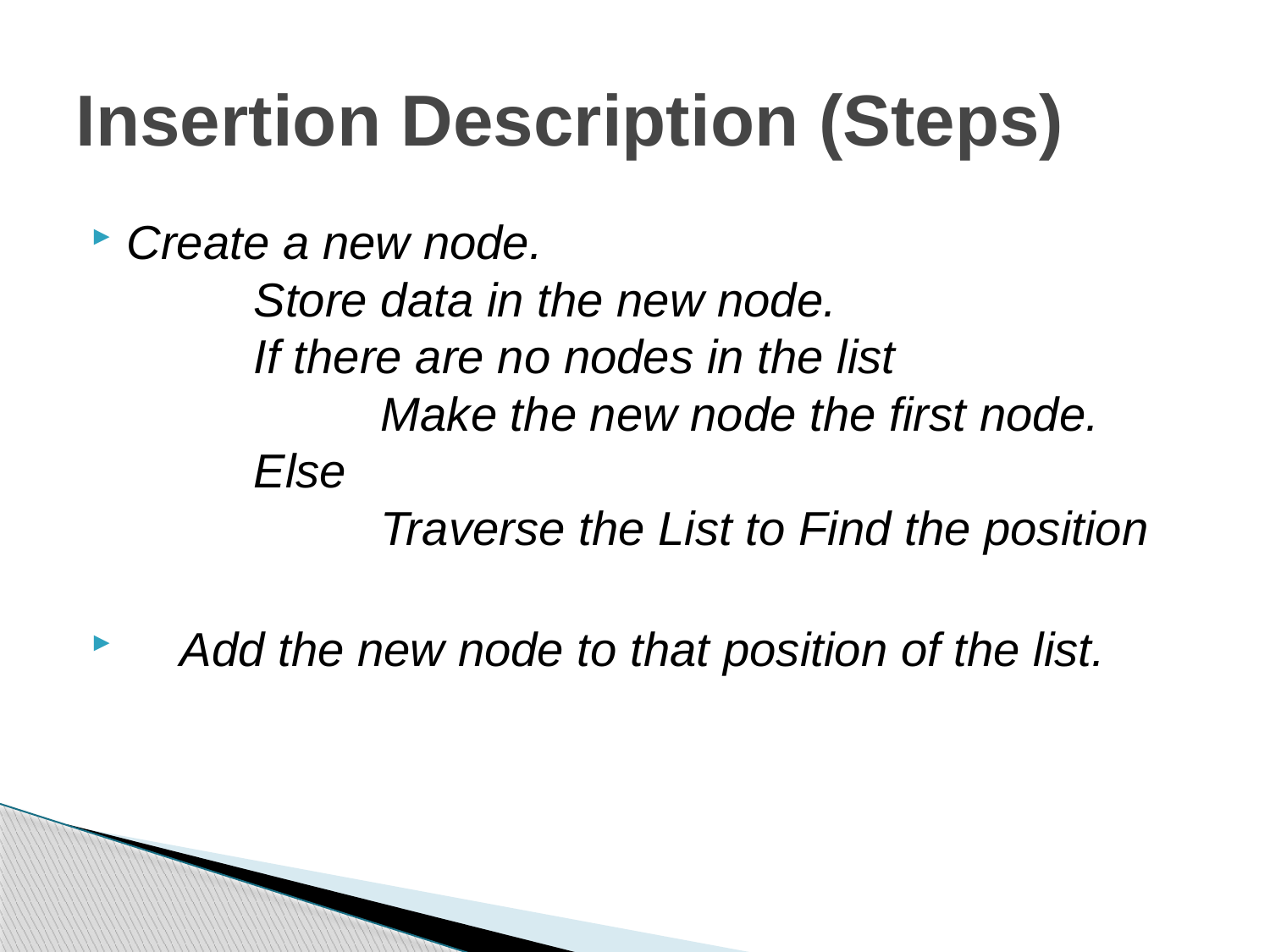

# Insertion Description (Steps)
Create a new node.
	Store data in the new node.
	If there are no nodes in the list
		Make the new node the first node.
	Else
		Traverse the List to Find the position
    Add the new node to that position of the list.